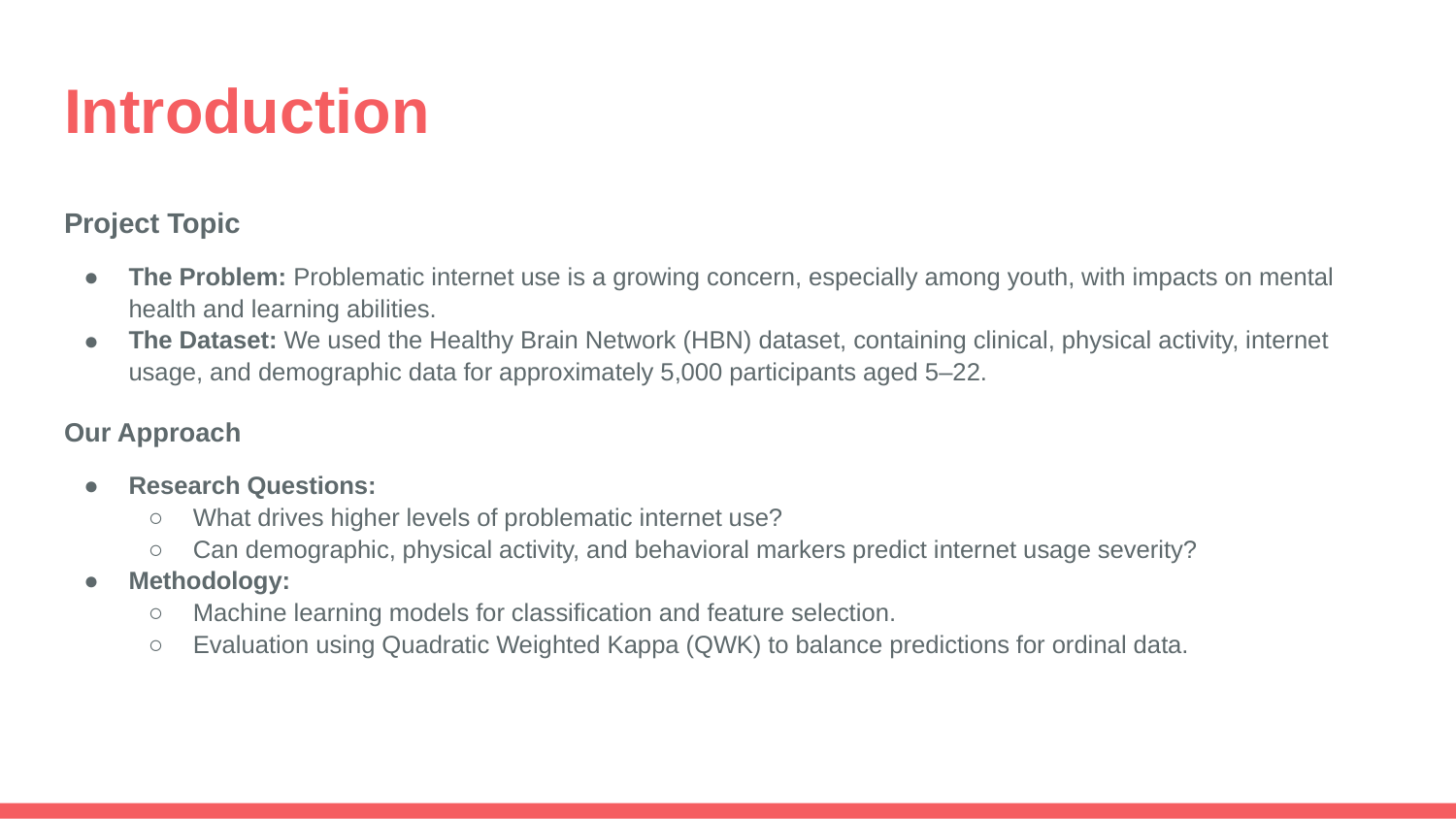

# Introduction
Project Topic

The Problem: Problematic internet use is a growing concern, especially among youth, with impacts on mental health and learning abilities.
The Dataset: We used the Healthy Brain Network (HBN) dataset, containing clinical, physical activity, internet usage, and demographic data for approximately 5,000 participants aged 5–22.

Our Approach

Research Questions:
What drives higher levels of problematic internet use?
Can demographic, physical activity, and behavioral markers predict internet usage severity?
Methodology:
Machine learning models for classification and feature selection.
Evaluation using Quadratic Weighted Kappa (QWK) to balance predictions for ordinal data.